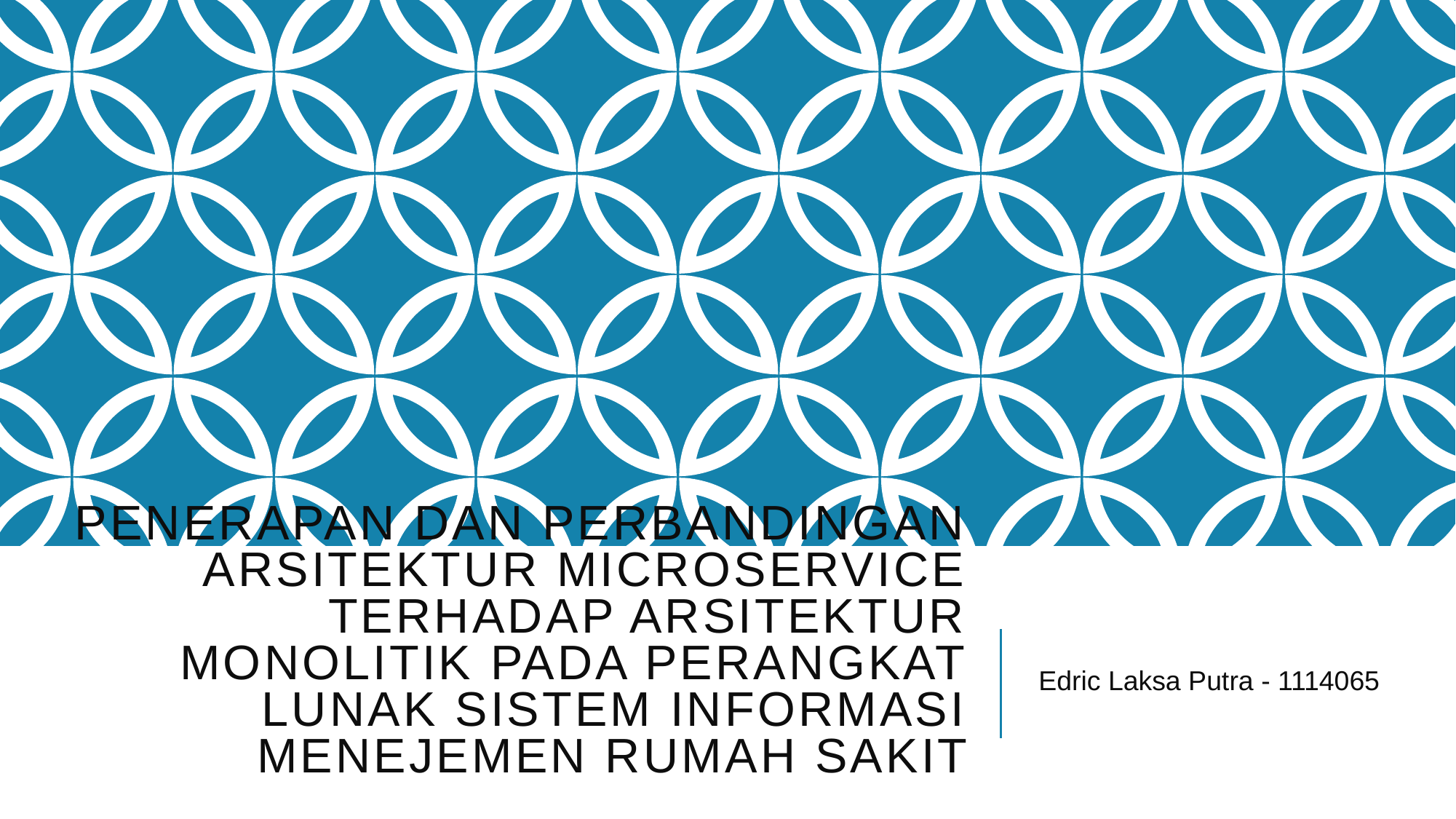

# PENERAPAN DAN PERBANDINGAN ARSITEKTUR MICROSERVICE TERHADAP ARSITEKTUR MONOLITIK PADA PERANGKAT LUNAK SISTEM INFORMASI MENEJEMEN RUMAH SAKIT
Edric Laksa Putra - 1114065